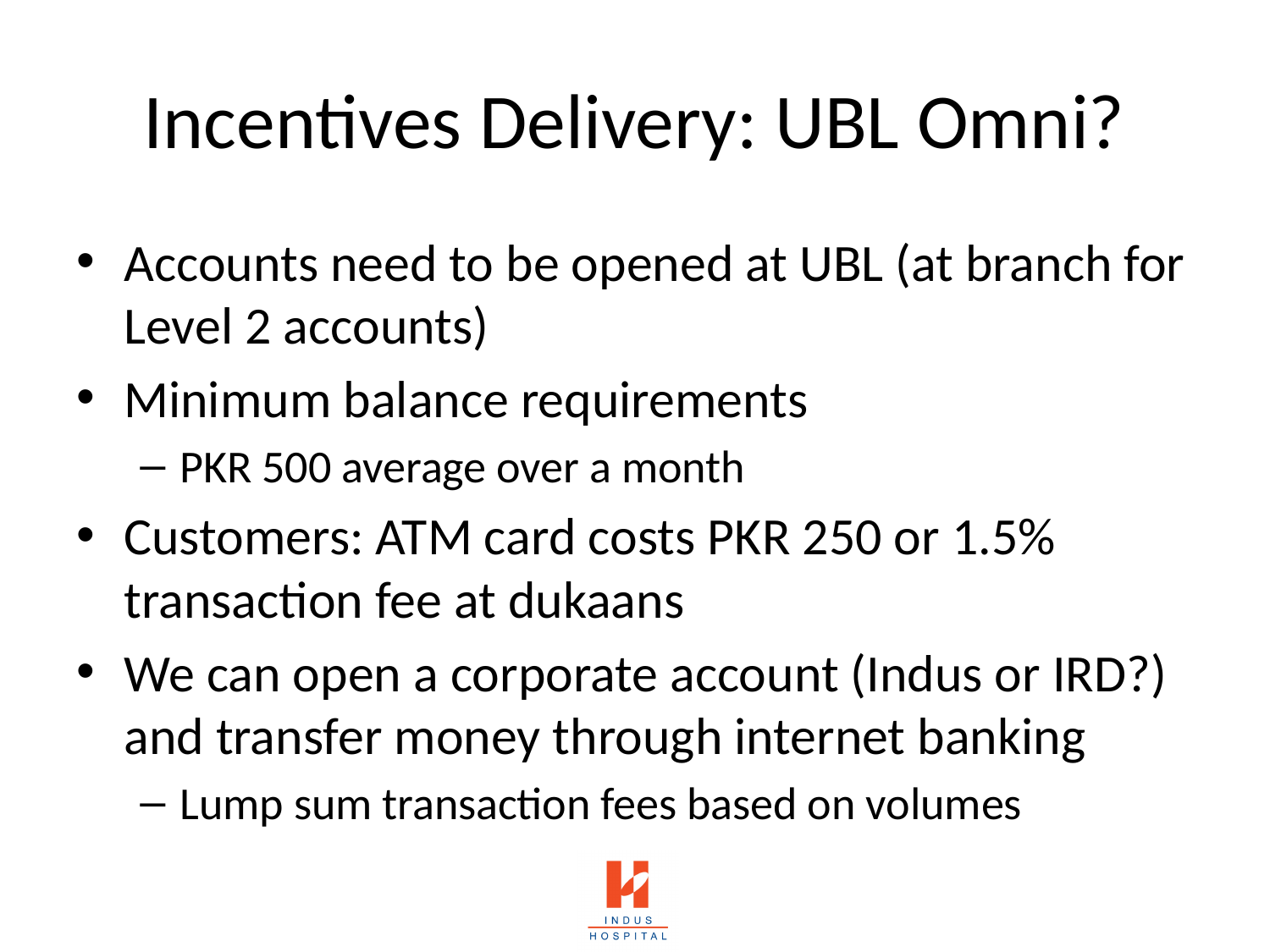

# Incentives Delivery: UBL Omni?
Accounts need to be opened at UBL (at branch for Level 2 accounts)
Minimum balance requirements
PKR 500 average over a month
Customers: ATM card costs PKR 250 or 1.5% transaction fee at dukaans
We can open a corporate account (Indus or IRD?) and transfer money through internet banking
Lump sum transaction fees based on volumes